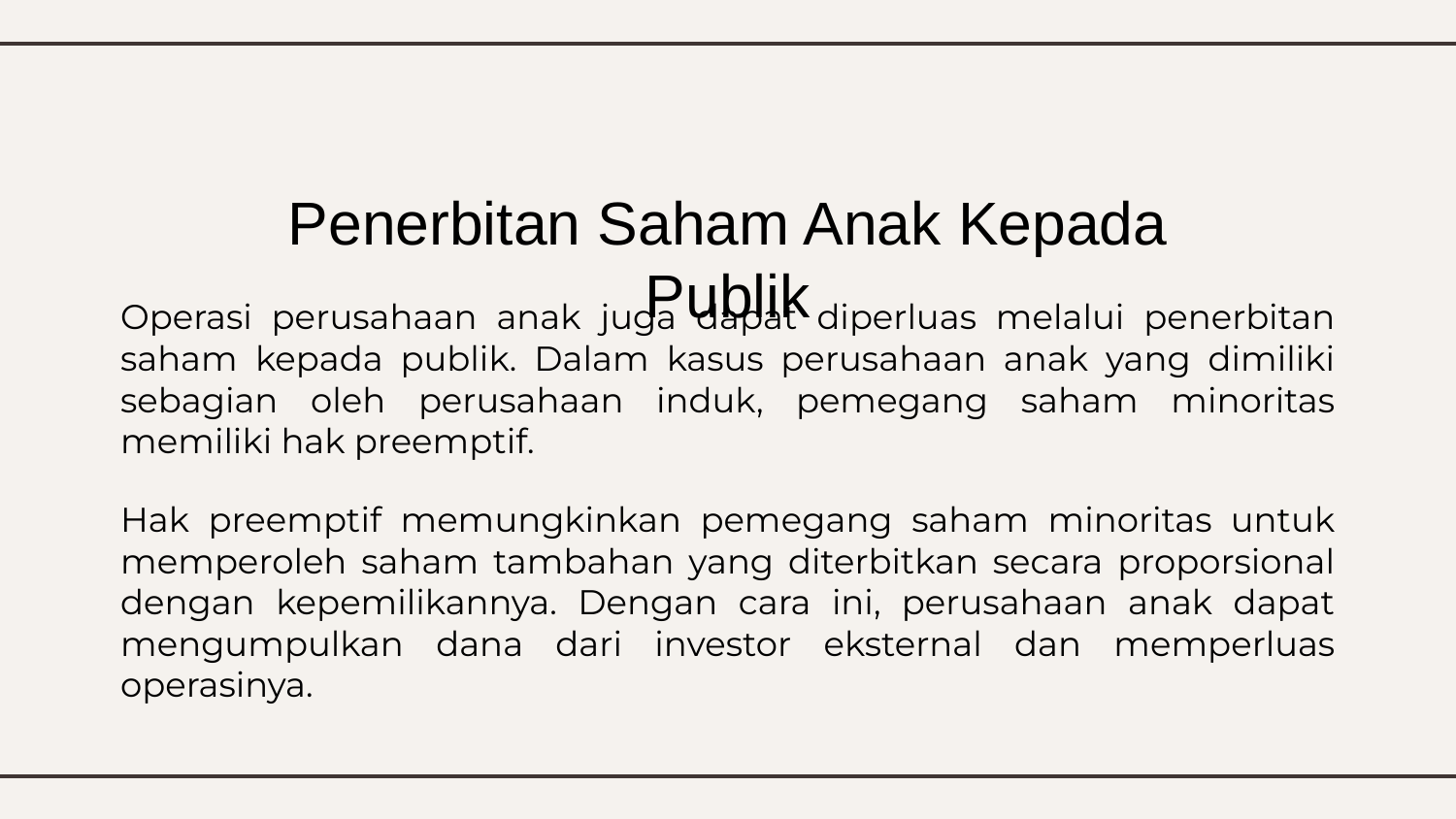

# Penerbitan Saham Anak Kepada Publik
Operasi perusahaan anak juga dapat diperluas melalui penerbitan saham kepada publik. Dalam kasus perusahaan anak yang dimiliki sebagian oleh perusahaan induk, pemegang saham minoritas memiliki hak preemptif.
Hak preemptif memungkinkan pemegang saham minoritas untuk memperoleh saham tambahan yang diterbitkan secara proporsional dengan kepemilikannya. Dengan cara ini, perusahaan anak dapat mengumpulkan dana dari investor eksternal dan memperluas operasinya.